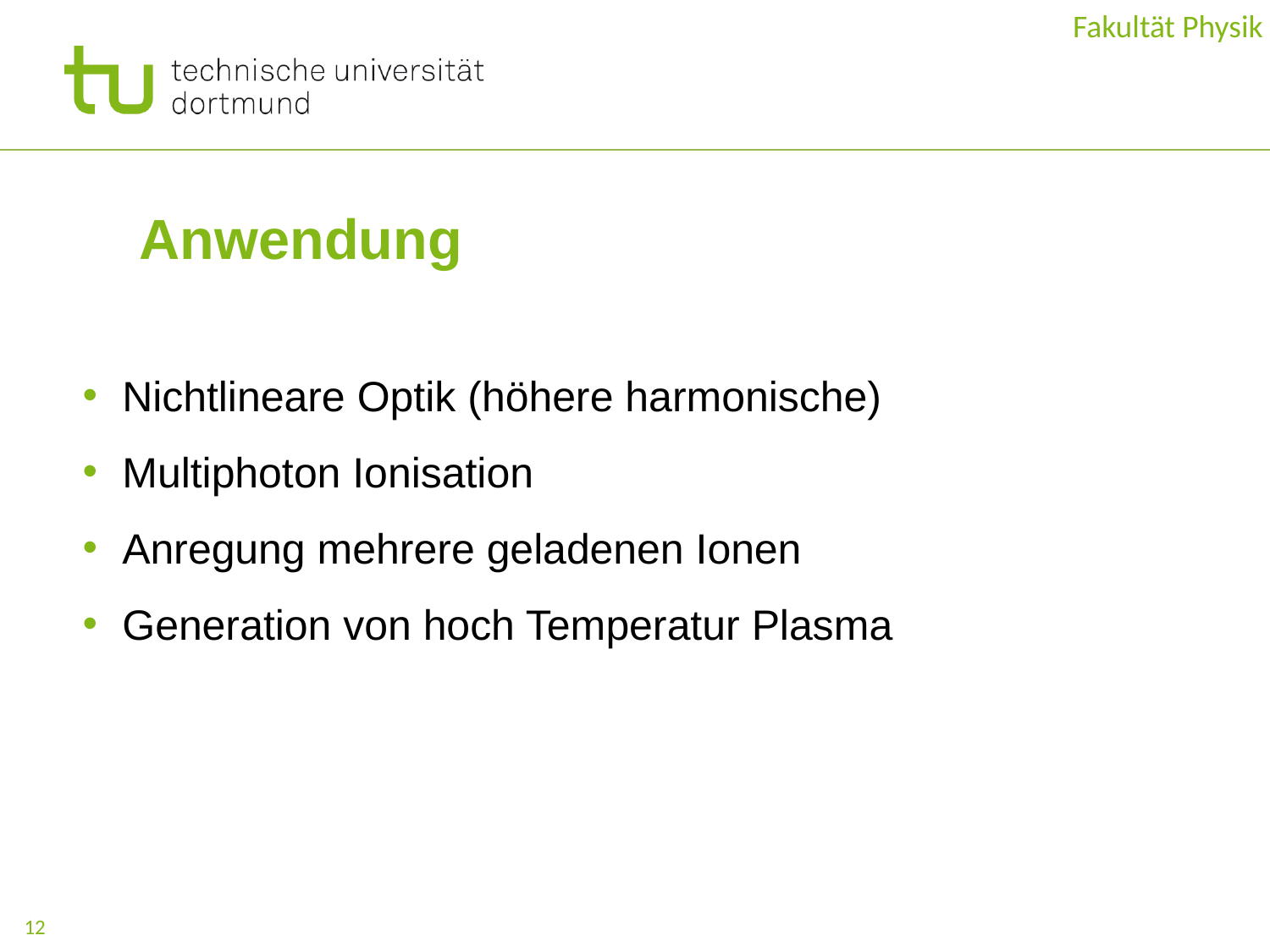

Fakultät Physik
# Anwendung

Nichtlineare Optik (höhere harmonische)
Multiphoton Ionisation
Anregung mehrere geladenen Ionen
Generation von hoch Temperatur Plasma

12